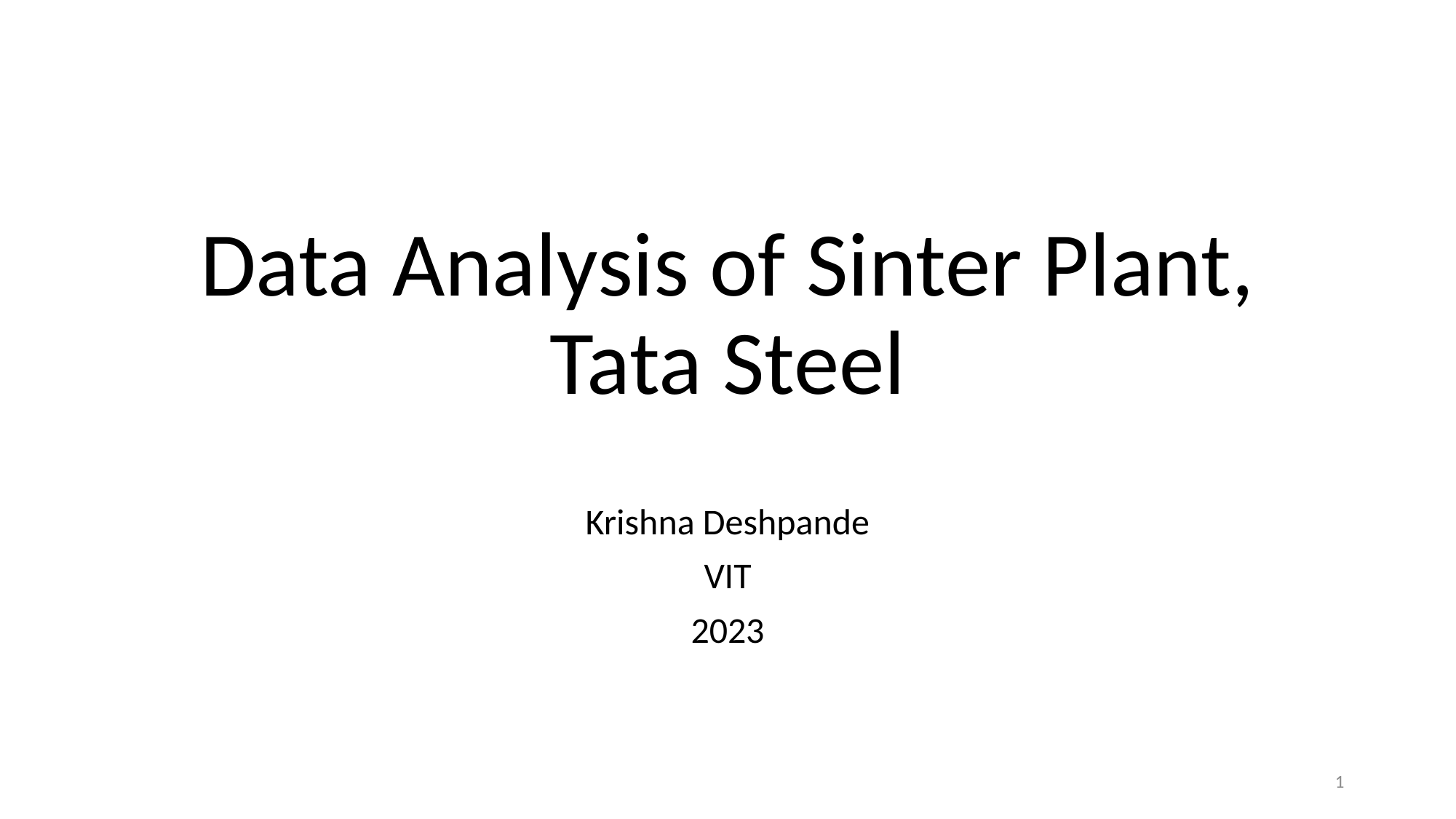

# Data Analysis of Sinter Plant, Tata Steel
Krishna Deshpande
VIT
2023
1